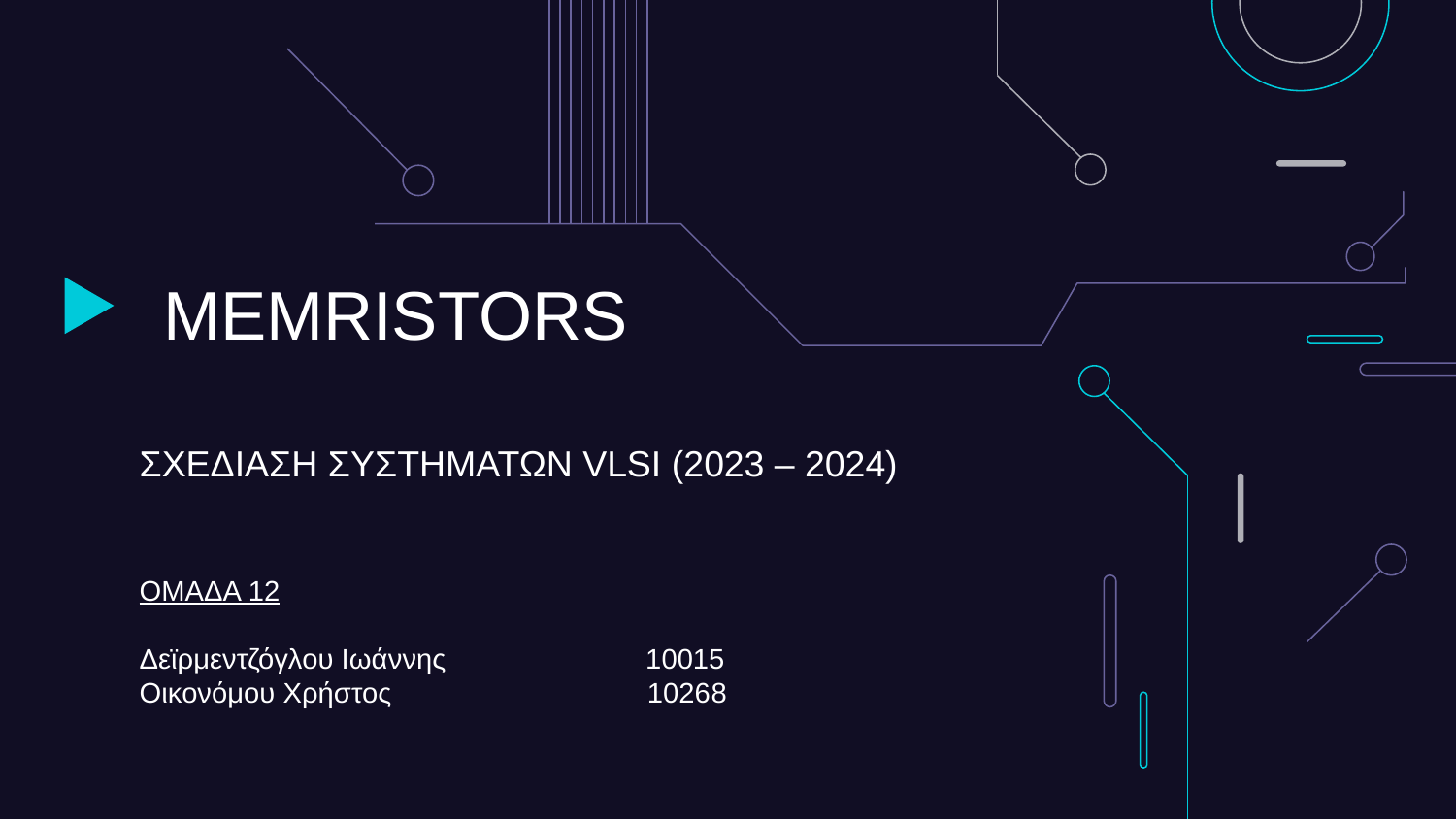

# MEMRISTORS

ΣΧΕΔΙΑΣΗ ΣΥΣΤΗΜΑΤΩΝ VLSI (2023 – 2024)
ΟΜΑΔΑ 12

Δεϊρμεντζόγλου Ιωάννης                         10015
Οικονόμου Χρήστος                                10268